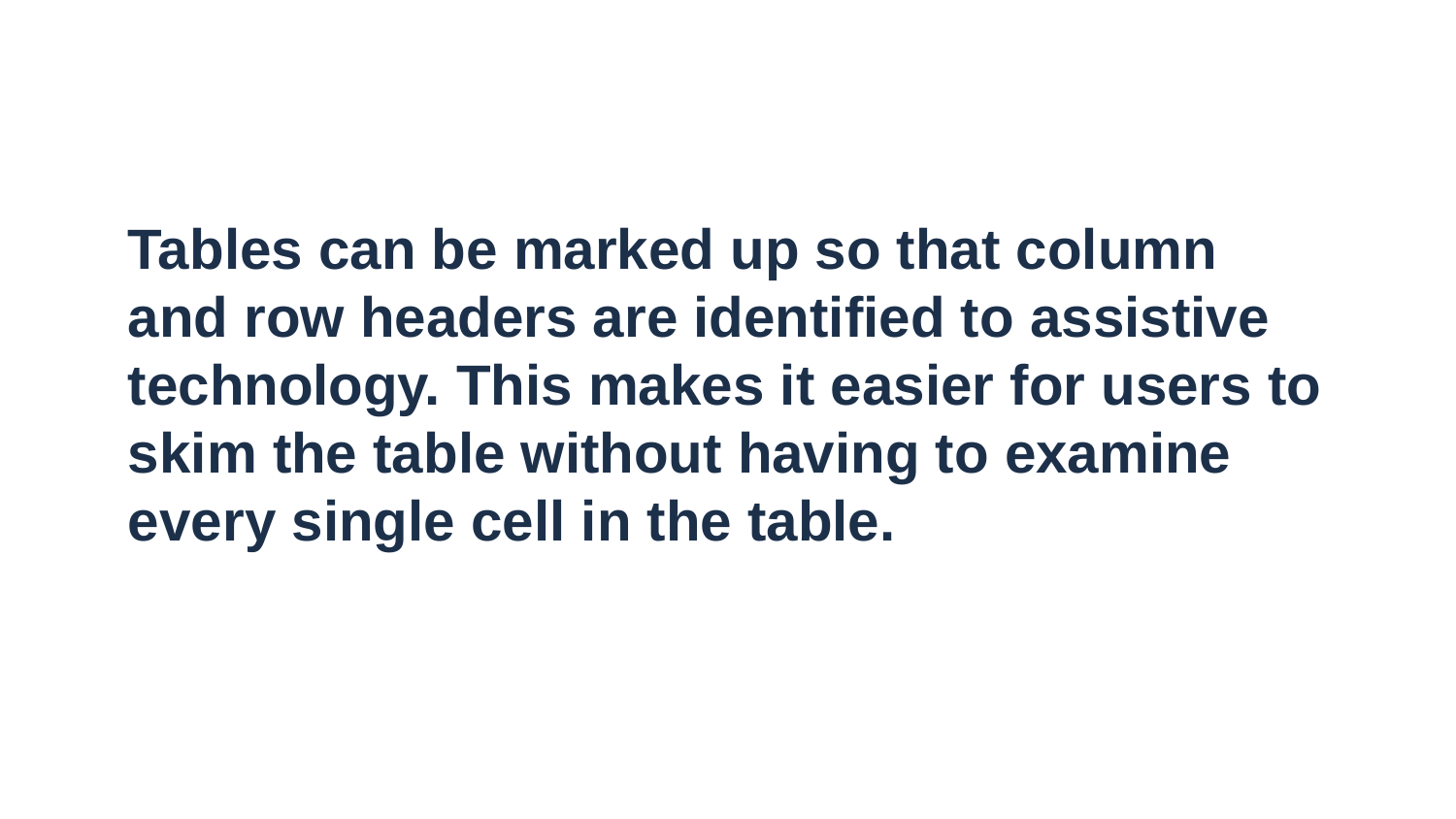

# Tables can be marked up so that column and row headers are identified to assistive technology. This makes it easier for users to skim the table without having to examine every single cell in the table.